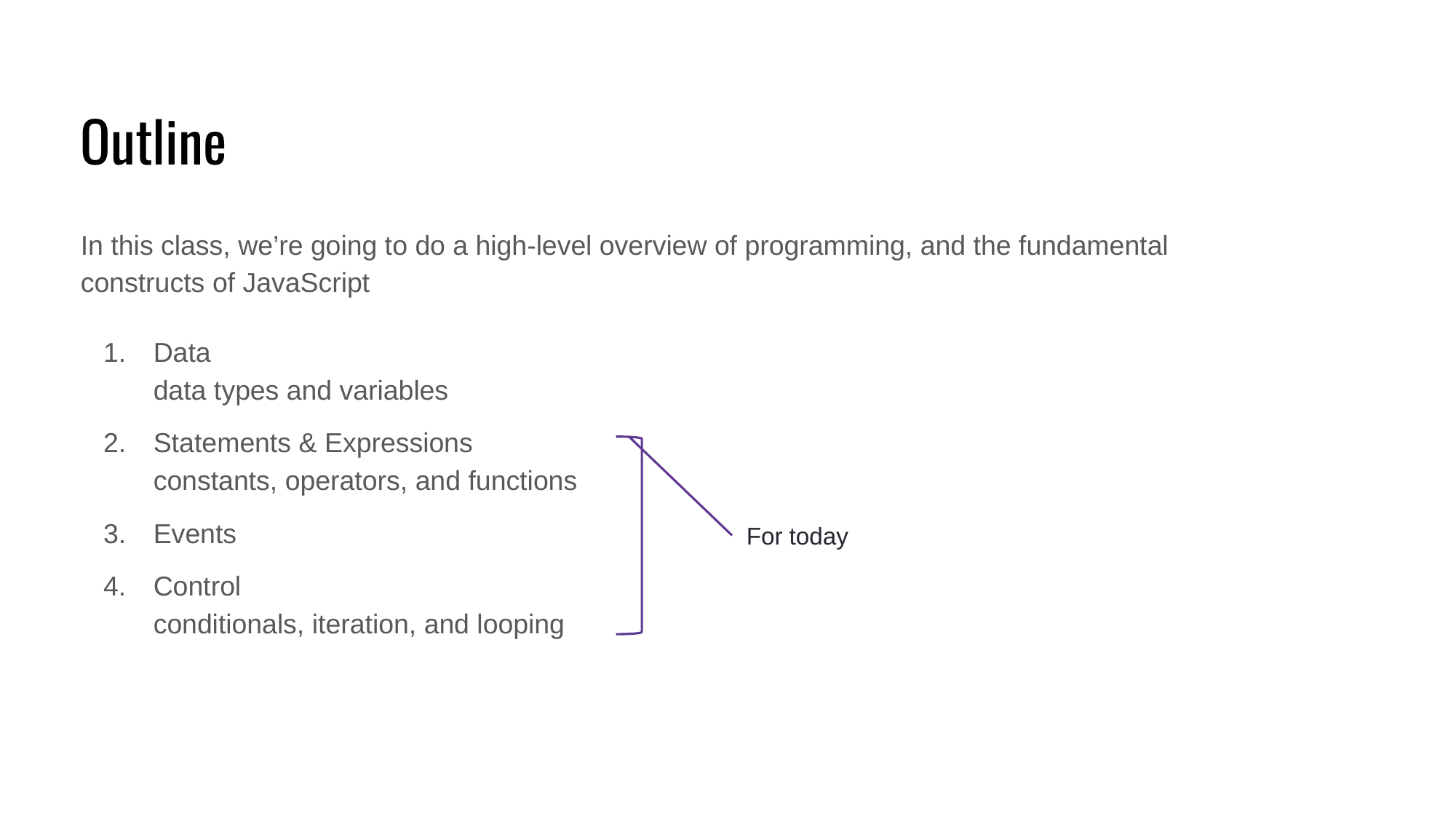

# Outline
In this class, we’re going to do a high-level overview of programming, and the fundamental constructs of JavaScript
Data
data types and variables
Statements & Expressions
constants, operators, and functions
Events
Control
conditionals, iteration, and looping

For today
2